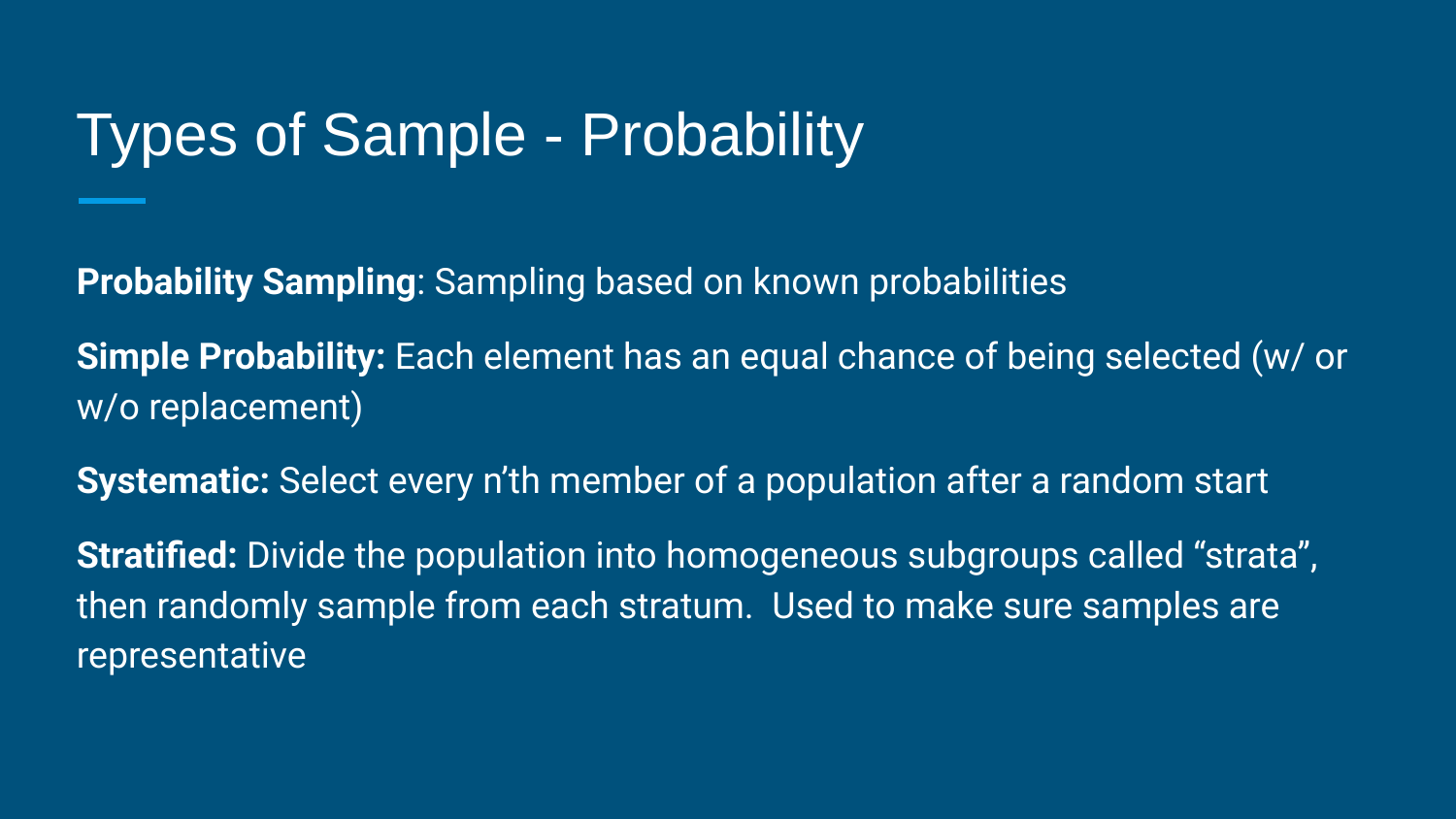

# Types of Sample - Probability
Probability Sampling: Sampling based on known probabilities
Simple Probability: Each element has an equal chance of being selected (w/ or w/o replacement)
Systematic: Select every n’th member of a population after a random start
Stratified: Divide the population into homogeneous subgroups called “strata”, then randomly sample from each stratum.  Used to make sure samples are representative